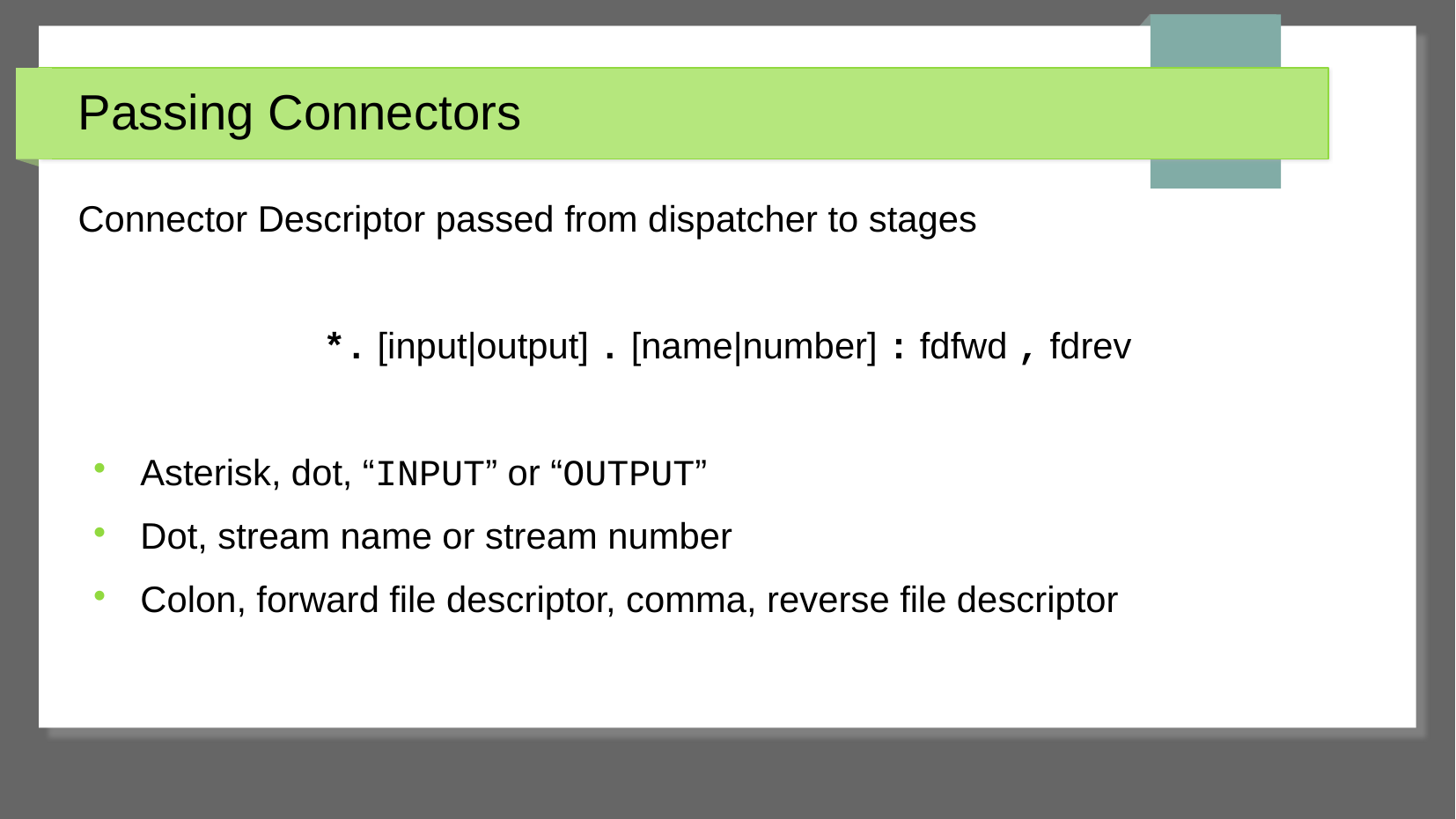

# Passing Connectors
Connector Descriptor passed from dispatcher to stages

*. [input|output] . [name|number] : fdfwd , fdrev

Asterisk, dot, “INPUT” or “OUTPUT”
Dot, stream name or stream number
Colon, forward file descriptor, comma, reverse file descriptor